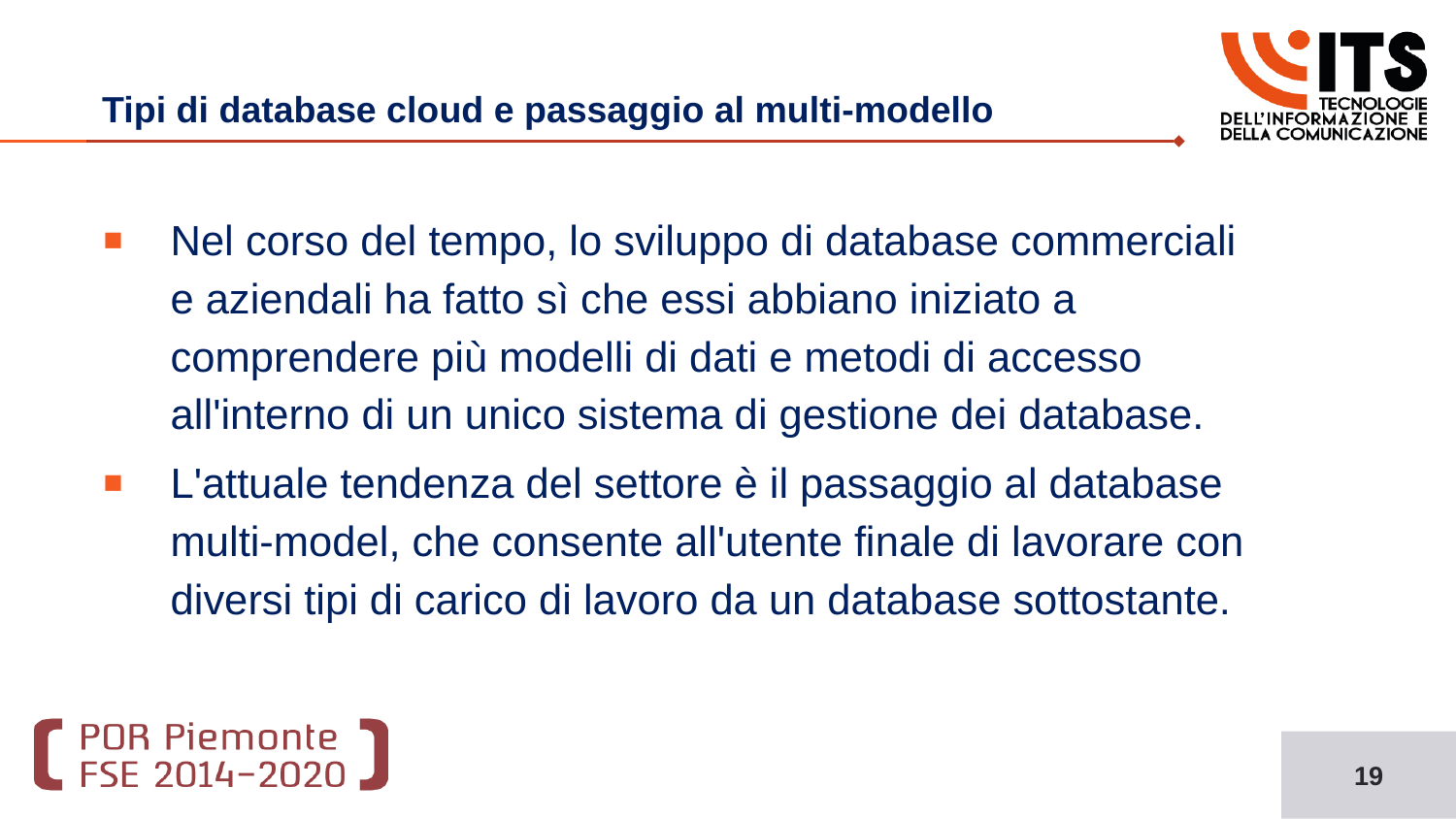

# Tipi di database cloud e passaggio al multi-modello
Nel corso del tempo, lo sviluppo di database commerciali e aziendali ha fatto sì che essi abbiano iniziato a comprendere più modelli di dati e metodi di accesso all'interno di un unico sistema di gestione dei database.
L'attuale tendenza del settore è il passaggio al database multi-model, che consente all'utente finale di lavorare con diversi tipi di carico di lavoro da un database sottostante.
19